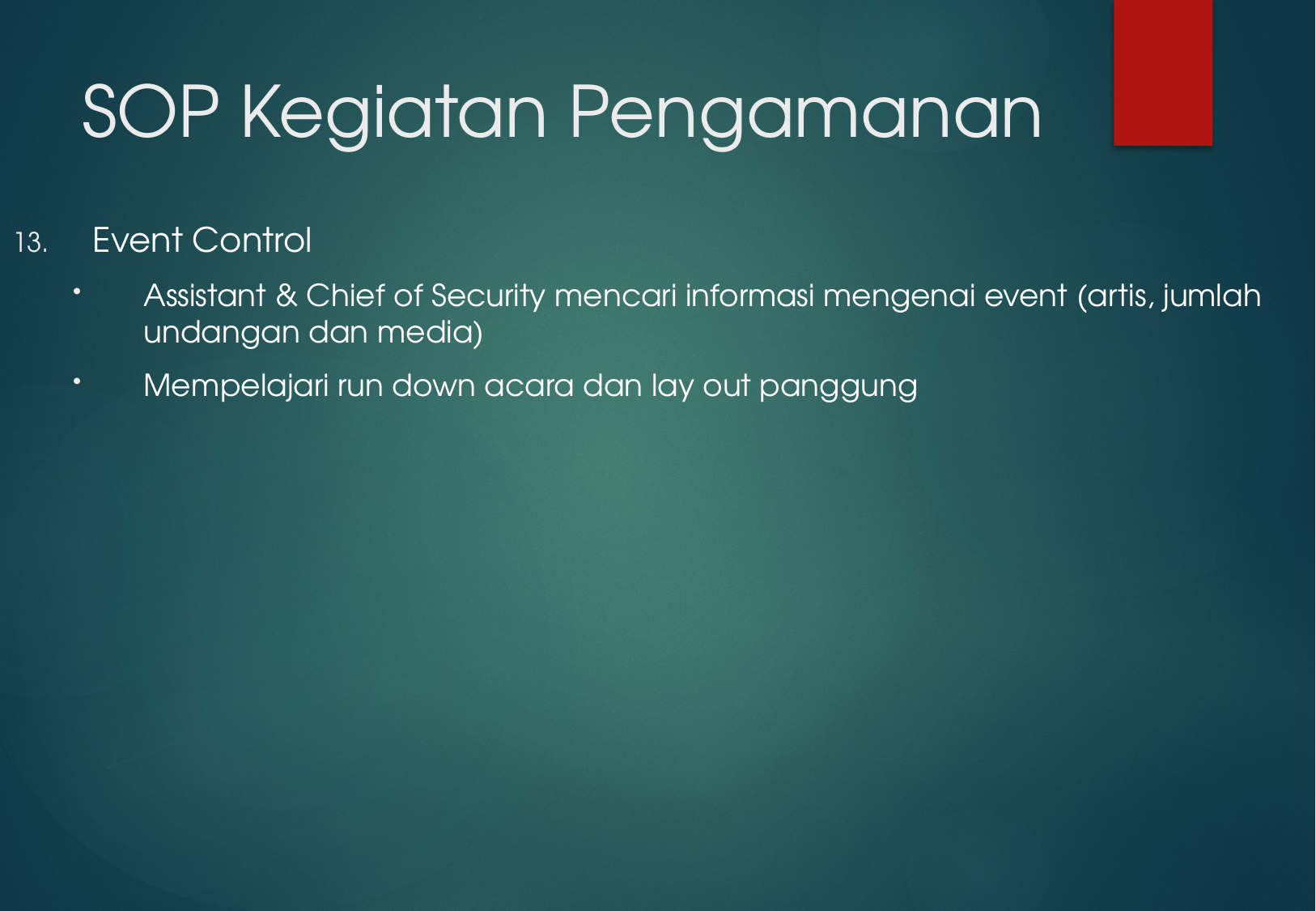

# SOP Kegiatan Pengamanan
Event Control
Assistant & Chief of Security mencari informasi mengenai event (artis, jumlah undangan dan media)
Mempelajari run down acara dan lay out panggung